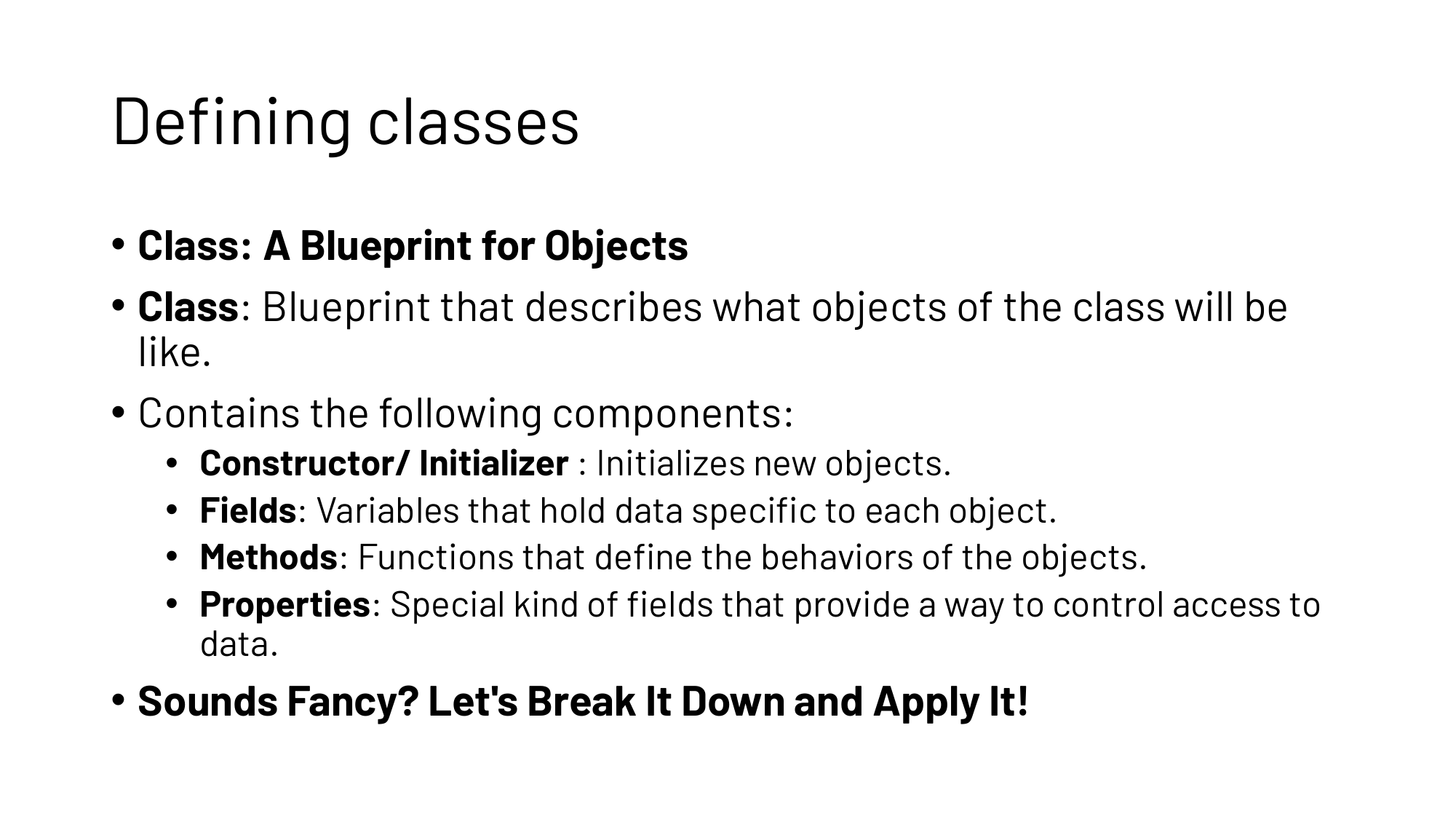

# Defining classes
Class: A Blueprint for Objects
Class: Blueprint that describes what objects of the class will be like.
Contains the following components:
Constructor/ Initializer : Initializes new objects.
Fields: Variables that hold data specific to each object.
Methods: Functions that define the behaviors of the objects.
Properties: Special kind of fields that provide a way to control access to data.
Sounds Fancy? Let's Break It Down and Apply It!